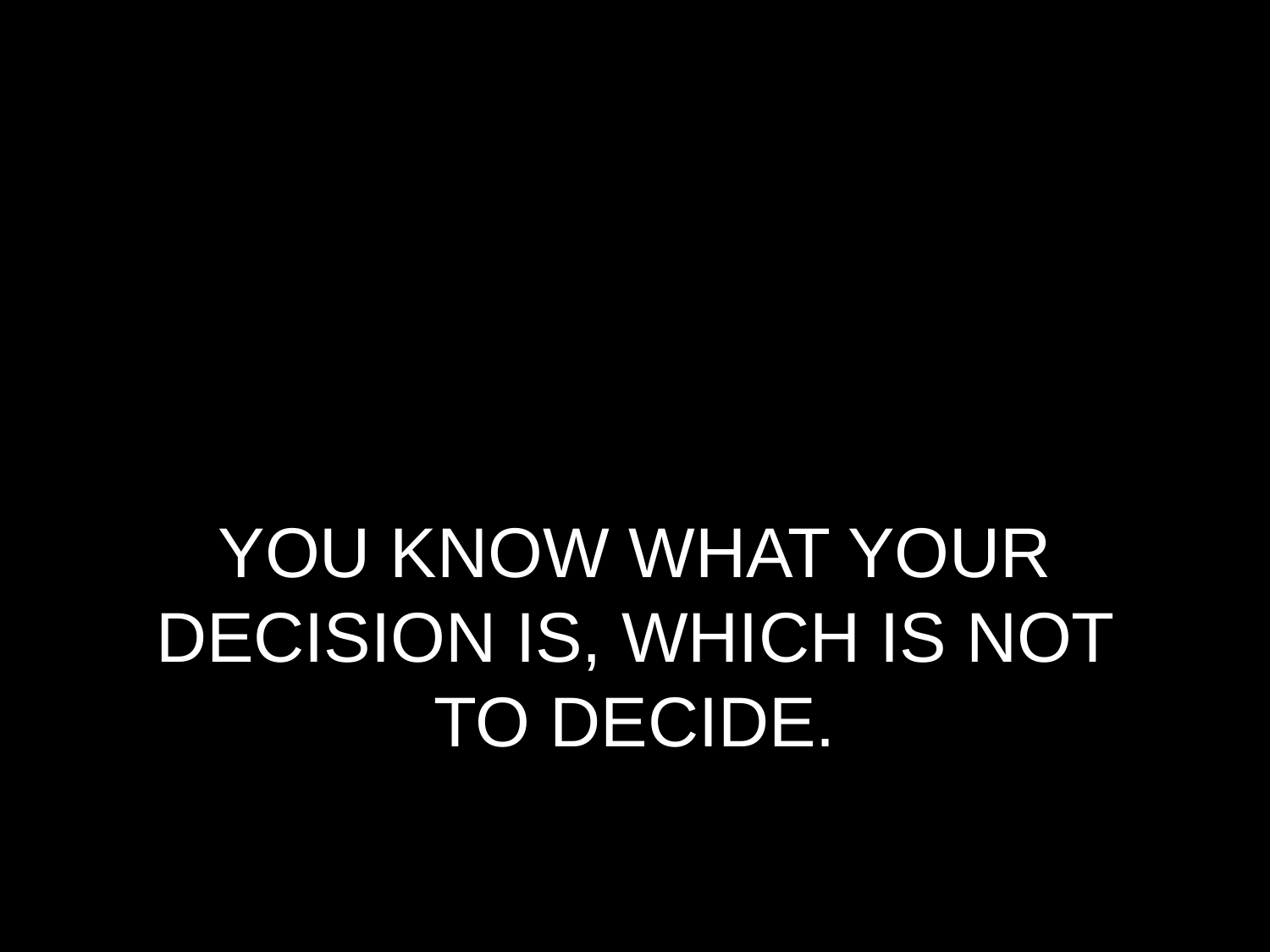

# YOU KNOW WHAT YOUR DECISION IS, WHICH IS NOT TO DECIDE.